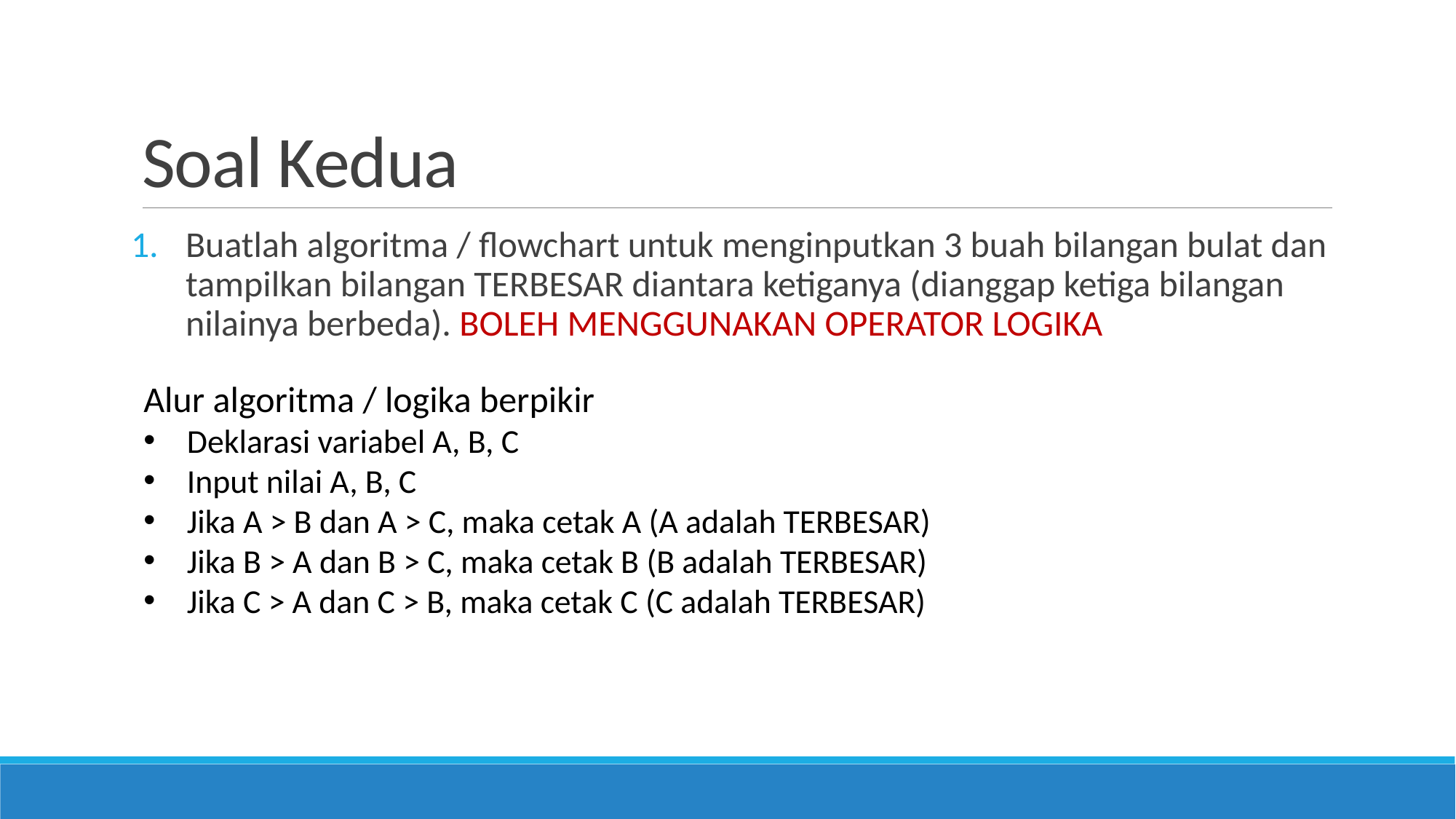

# Soal Kedua
Buatlah algoritma / flowchart untuk menginputkan 3 buah bilangan bulat dan tampilkan bilangan TERBESAR diantara ketiganya (dianggap ketiga bilangan nilainya berbeda). BOLEH MENGGUNAKAN OPERATOR LOGIKA
Alur algoritma / logika berpikir
Deklarasi variabel A, B, C
Input nilai A, B, C
Jika A > B dan A > C, maka cetak A (A adalah TERBESAR)
Jika B > A dan B > C, maka cetak B (B adalah TERBESAR)
Jika C > A dan C > B, maka cetak C (C adalah TERBESAR)